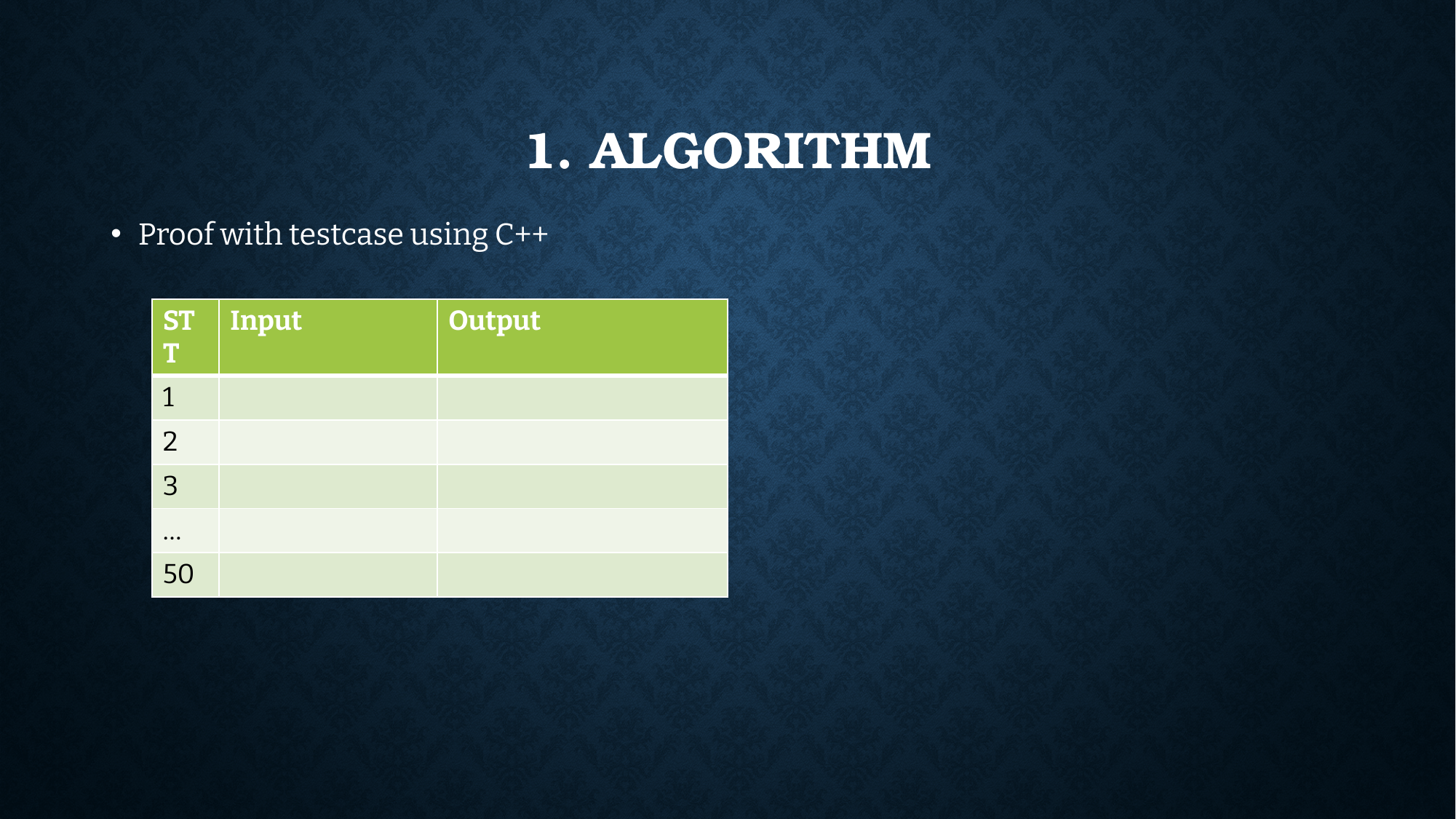

# 1. Algorithm
Proof with testcase using C++
| STT | Input | Output |
| --- | --- | --- |
| 1 |  |  |
| 2 |  |  |
| 3 |  |  |
| … |  |  |
| 50 |  |  |